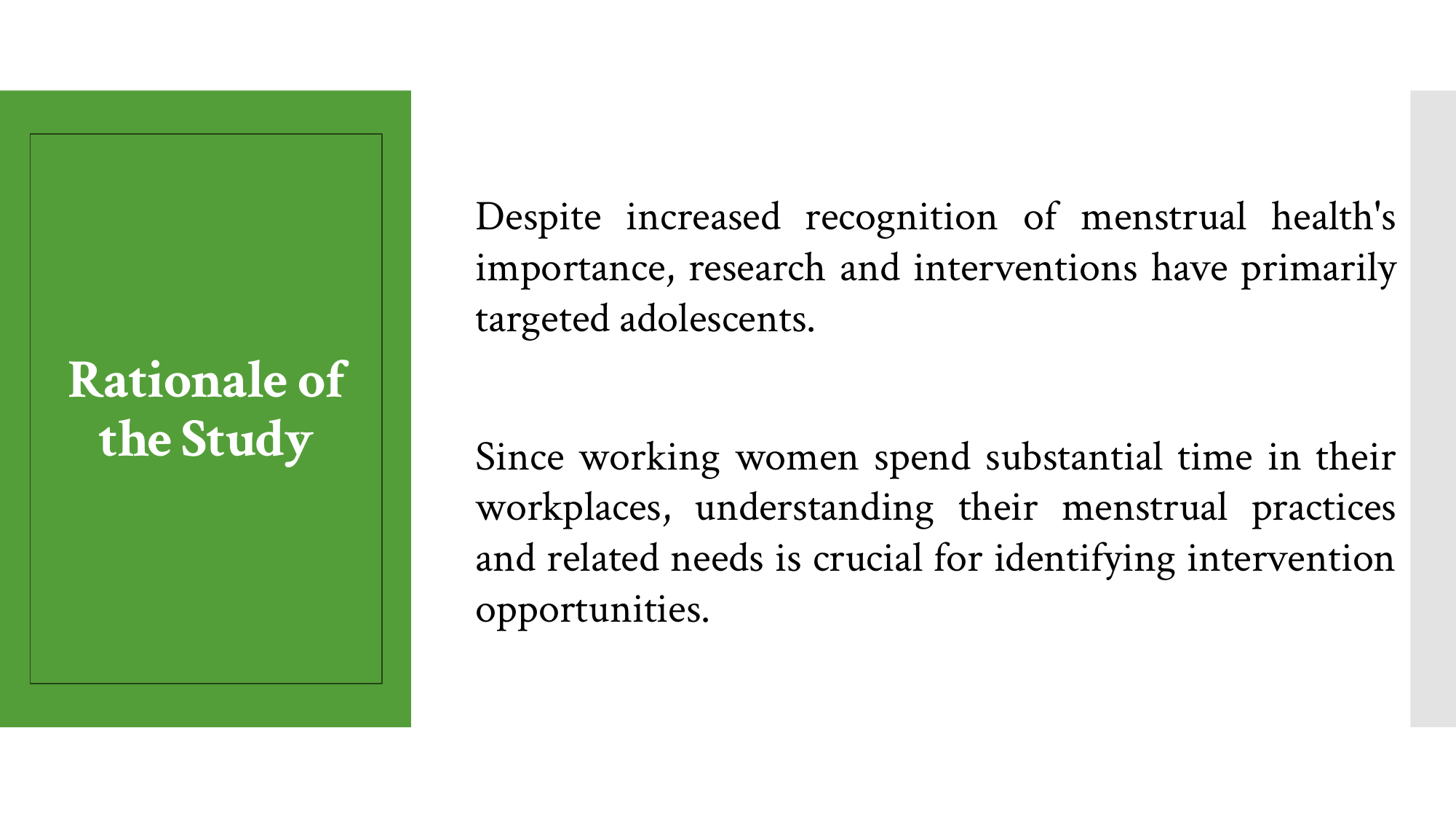

Despite increased recognition of menstrual health's importance, research and interventions have primarily targeted adolescents.

Since working women spend substantial time in their workplaces, understanding their menstrual practices and related needs is crucial for identifying intervention opportunities.
# Rationale of the Study